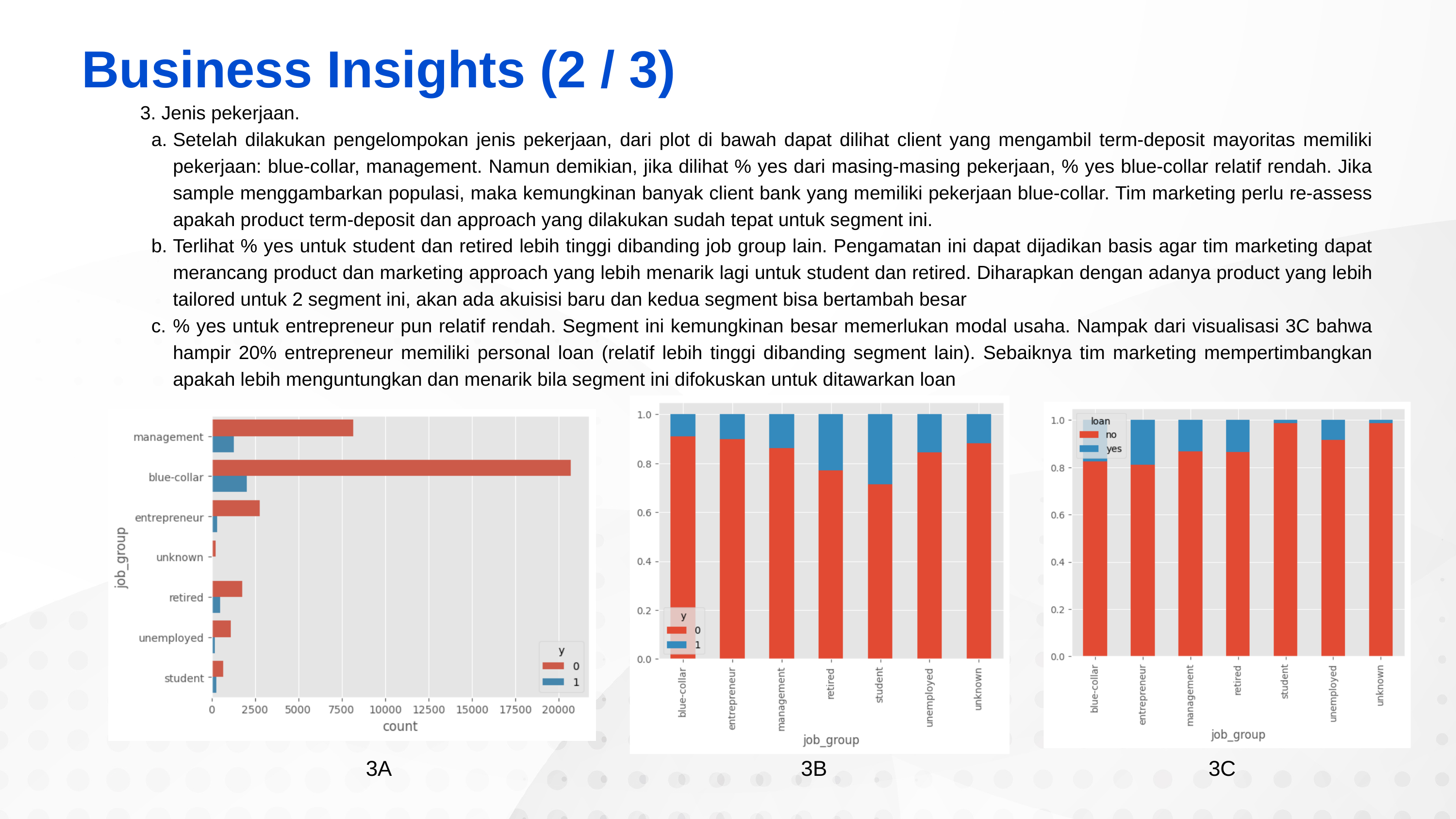

Business Insights (2 / 3)
      3. Jenis pekerjaan.
Setelah dilakukan pengelompokan jenis pekerjaan, dari plot di bawah dapat dilihat client yang mengambil term-deposit mayoritas memiliki pekerjaan: blue-collar, management. Namun demikian, jika dilihat % yes dari masing-masing pekerjaan, % yes blue-collar relatif rendah. Jika sample menggambarkan populasi, maka kemungkinan banyak client bank yang memiliki pekerjaan blue-collar. Tim marketing perlu re-assess apakah product term-deposit dan approach yang dilakukan sudah tepat untuk segment ini.
Terlihat % yes untuk student dan retired lebih tinggi dibanding job group lain. Pengamatan ini dapat dijadikan basis agar tim marketing dapat merancang product dan marketing approach yang lebih menarik lagi untuk student dan retired. Diharapkan dengan adanya product yang lebih tailored untuk 2 segment ini, akan ada akuisisi baru dan kedua segment bisa bertambah besar
% yes untuk entrepreneur pun relatif rendah. Segment ini kemungkinan besar memerlukan modal usaha. Nampak dari visualisasi 3C bahwa hampir 20% entrepreneur memiliki personal loan (relatif lebih tinggi dibanding segment lain). Sebaiknya tim marketing mempertimbangkan apakah lebih menguntungkan dan menarik bila segment ini difokuskan untuk ditawarkan loan

3A
3B
3C